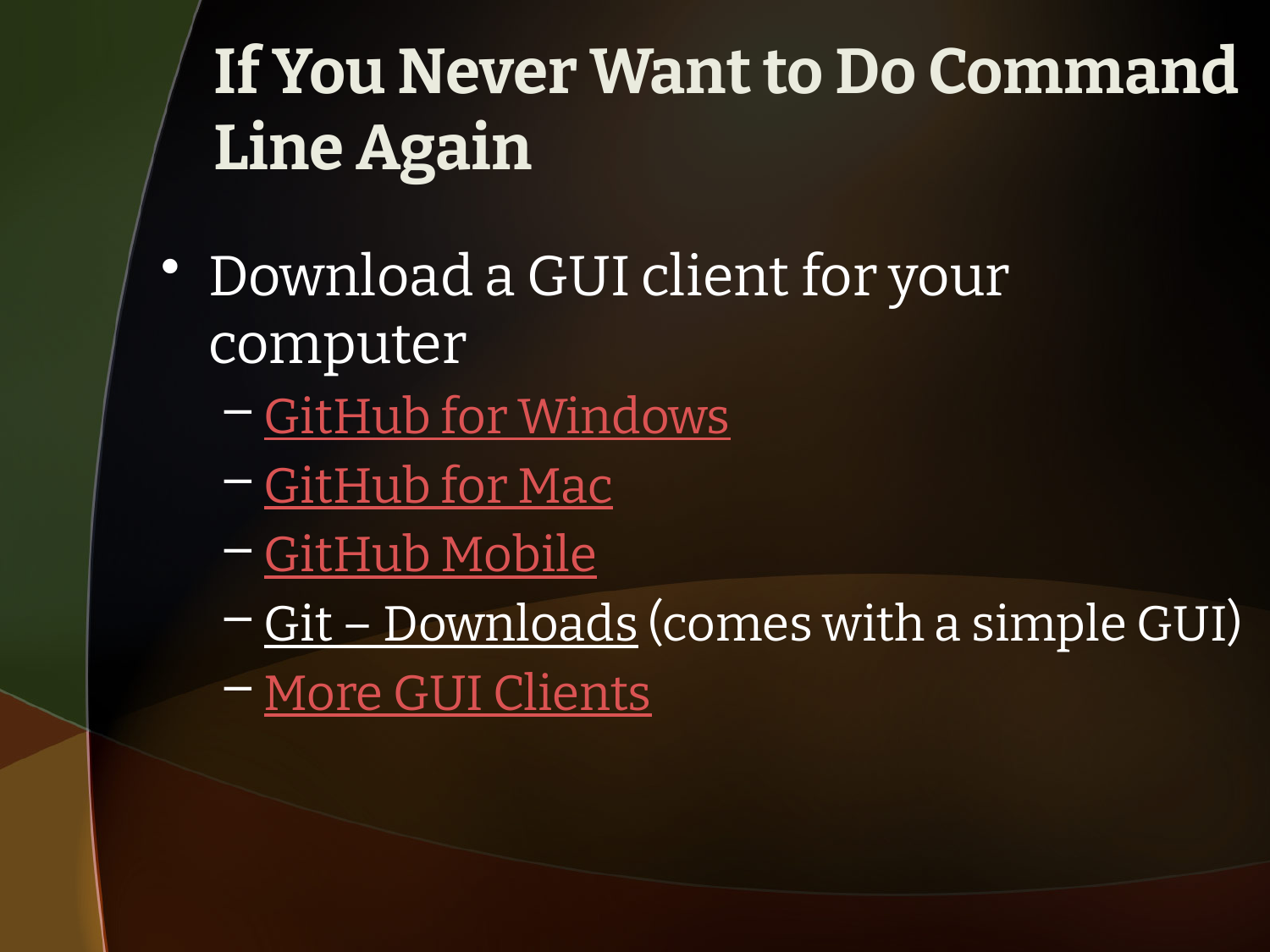

# If You Never Want to Do Command Line Again
Download a GUI client for your computer
GitHub for Windows
GitHub for Mac
GitHub Mobile
Git – Downloads (comes with a simple GUI)
More GUI Clients